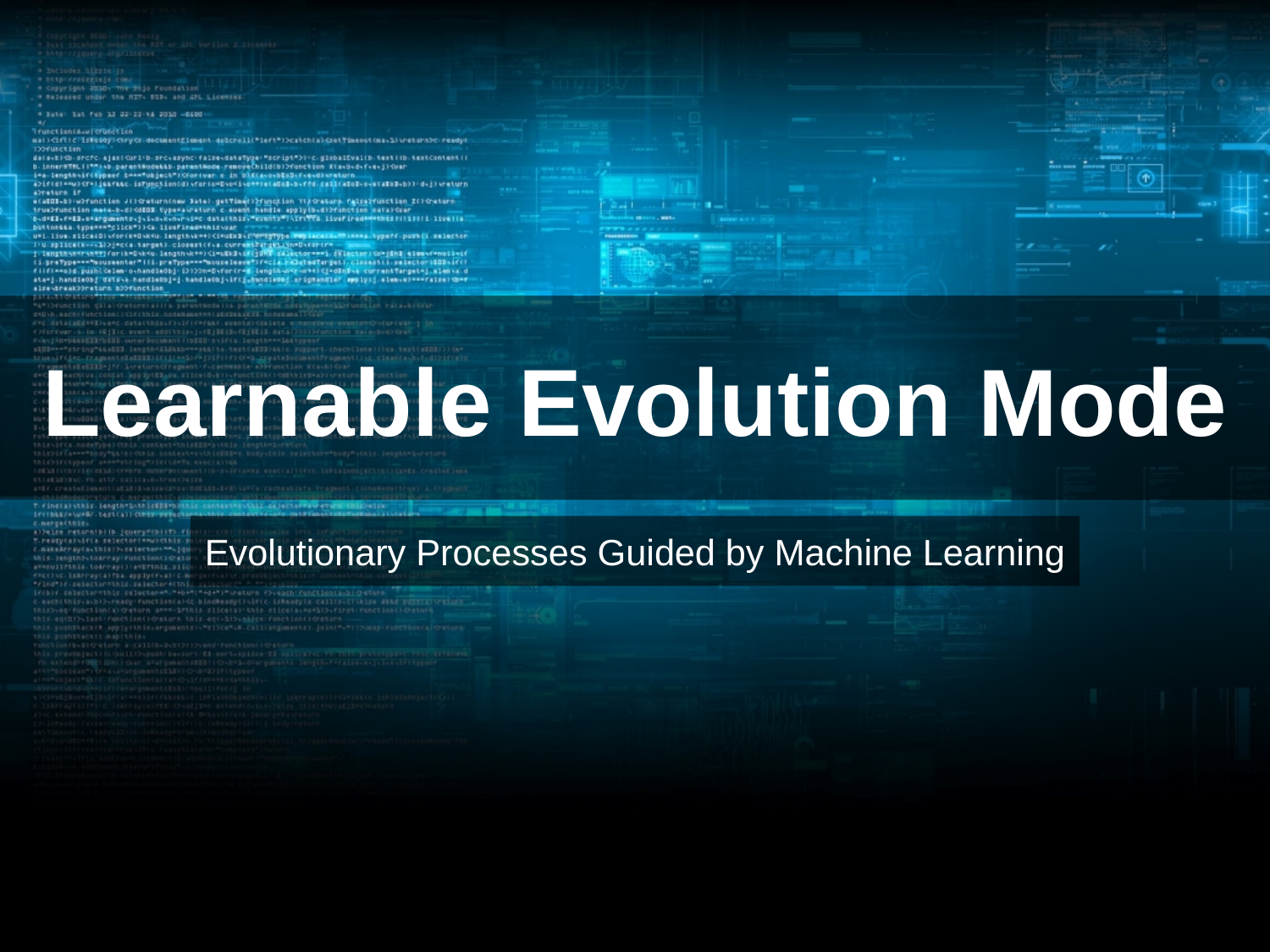

# Learnable Evolution Mode
Evolutionary Processes Guided by Machine Learning